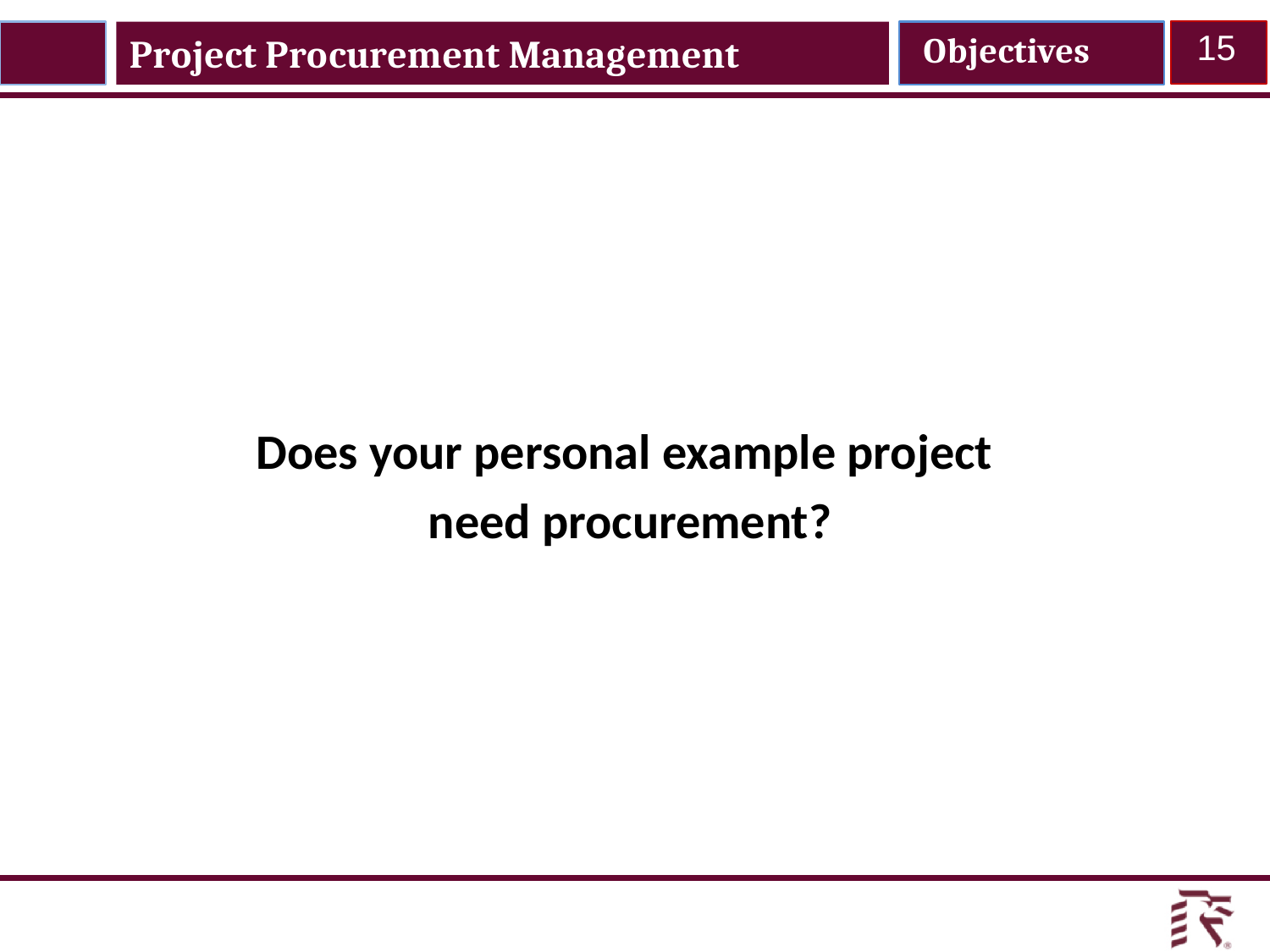

Project Procurement Management
Objectives
15

Does your personal example project
 need procurement?